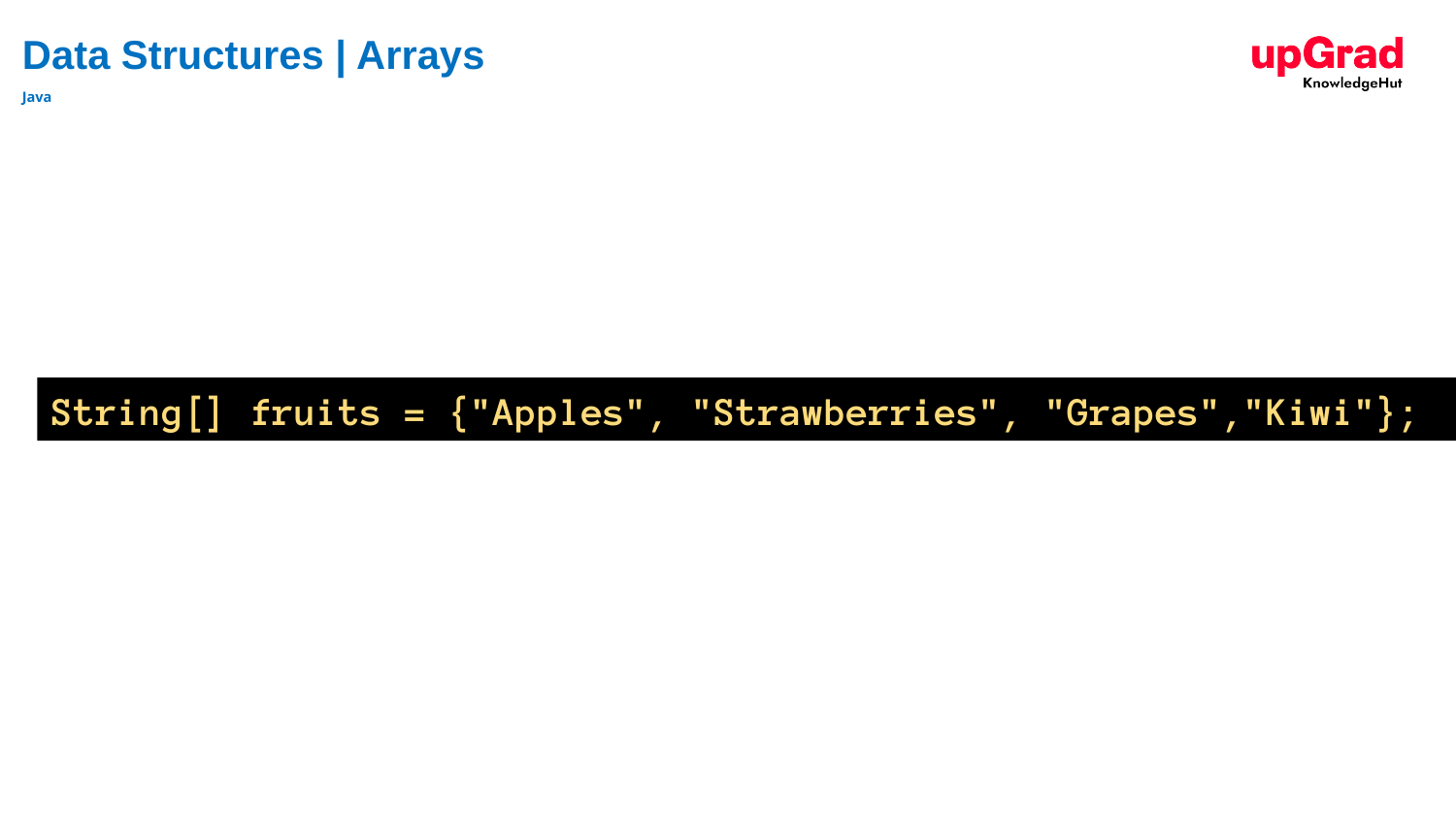

# Data Structures | Arrays
Java
String[] fruits = {"Apples", "Strawberries", "Grapes","Kiwi"};